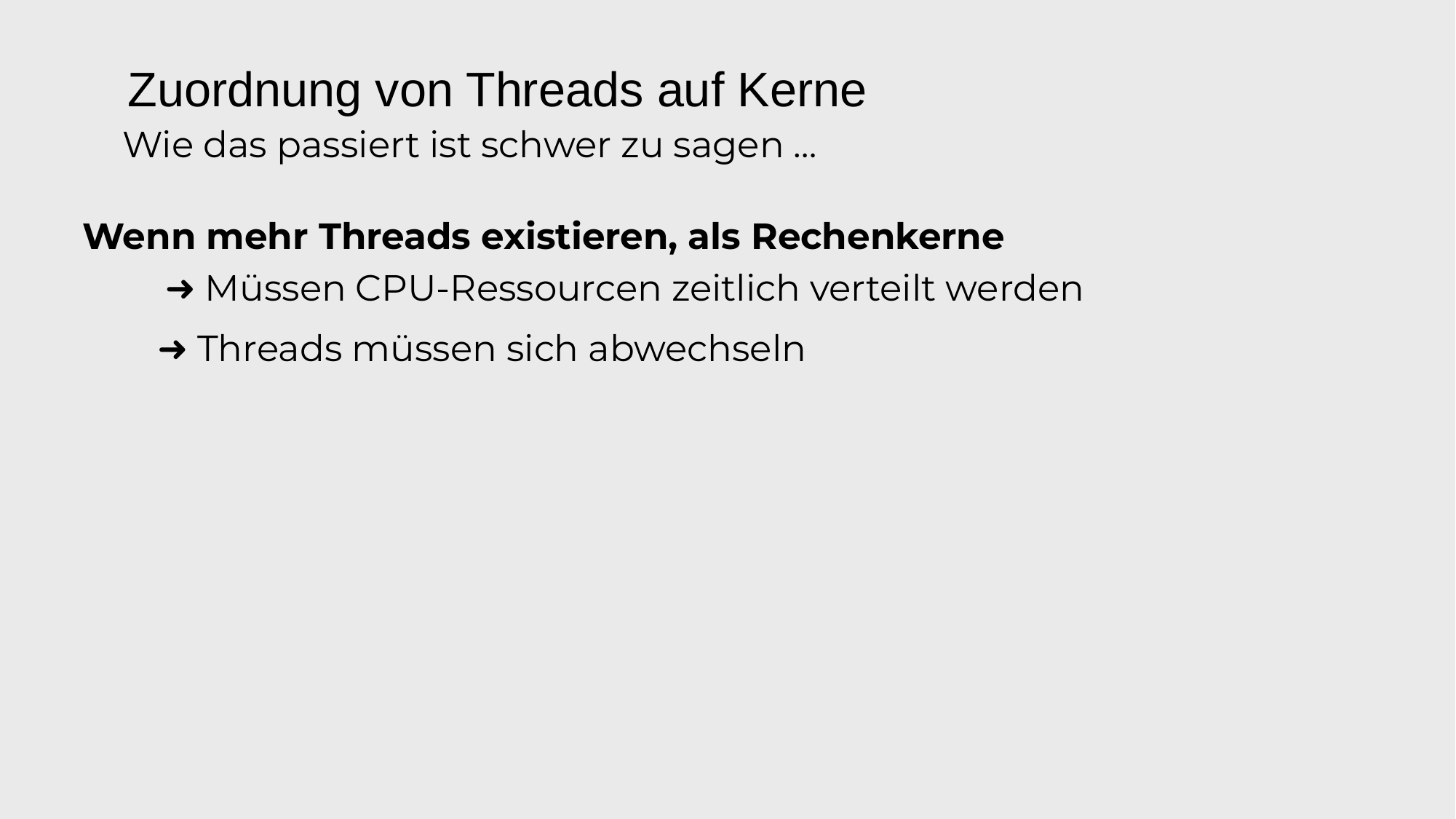

Zuordnung von Threads auf Kerne
Wie das passiert ist schwer zu sagen …
Wenn mehr Threads existieren, als Rechenkerne
➜ Müssen CPU-Ressourcen zeitlich verteilt werden
➜ Threads müssen sich abwechseln